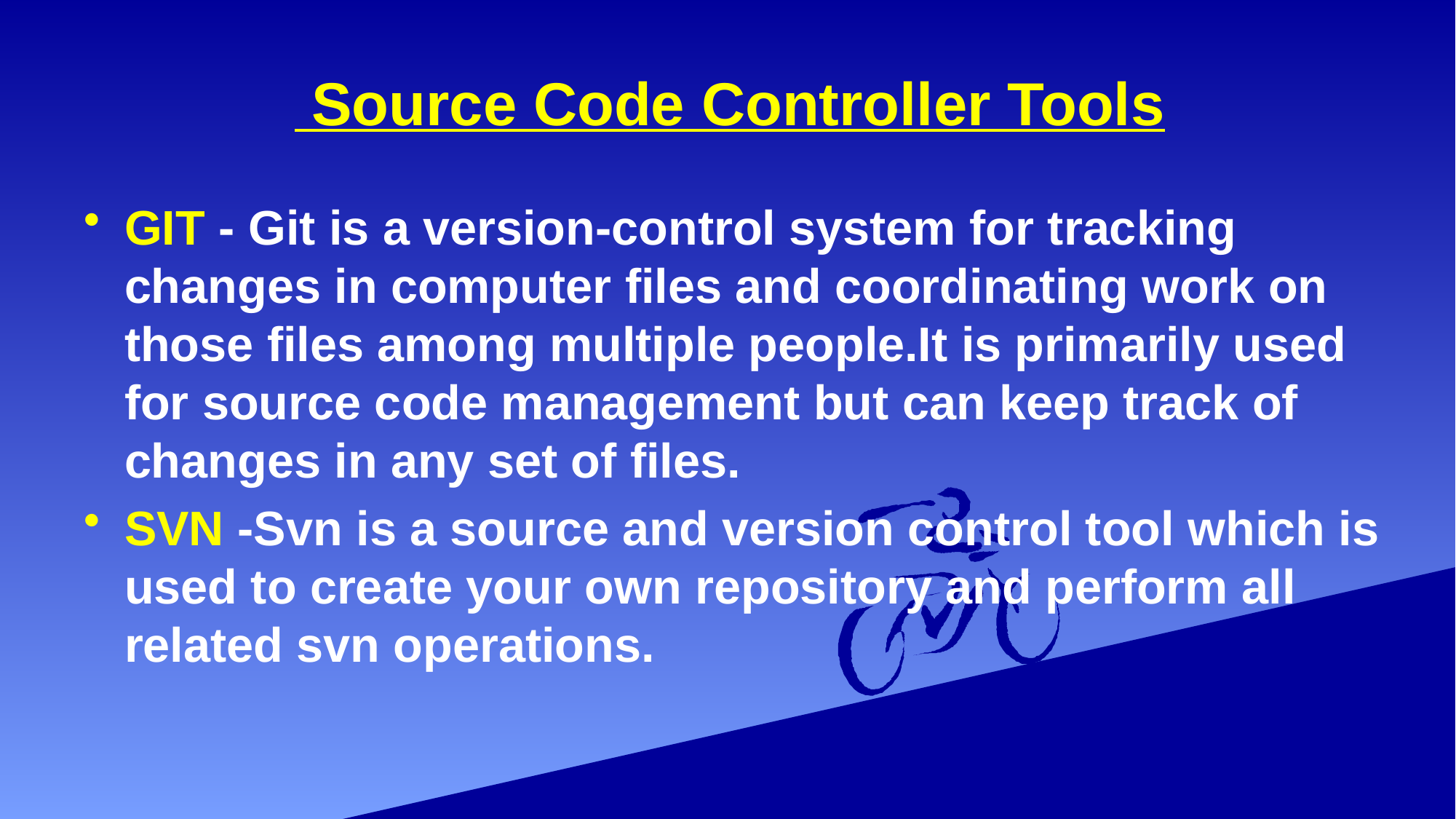

# Source Code Controller Tools
GIT - Git is a version-control system for tracking changes in computer files and coordinating work on those files among multiple people.It is primarily used for source code management but can keep track of changes in any set of files.
SVN -Svn is a source and version control tool which is used to create your own repository and perform all related svn operations.